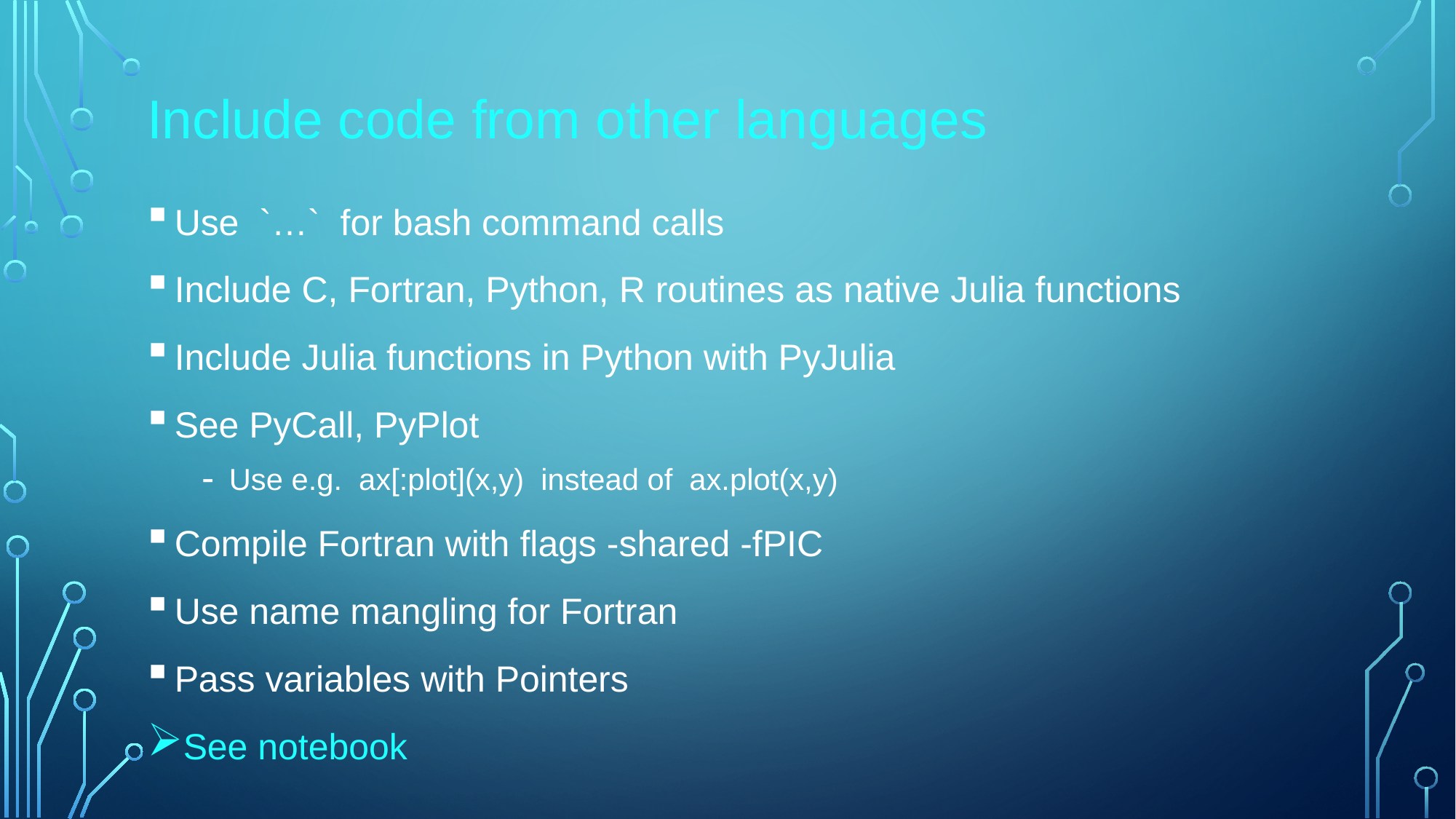

# Include code from other languages
Use  `…`  for bash command calls
Include C, Fortran, Python, R routines as native Julia functions
Include Julia functions in Python with PyJulia
See PyCall, PyPlot
Use e.g.  ax[:plot](x,y)  instead of  ax.plot(x,y)
Compile Fortran with flags -shared -fPIC
Use name mangling for Fortran
Pass variables with Pointers
See notebook